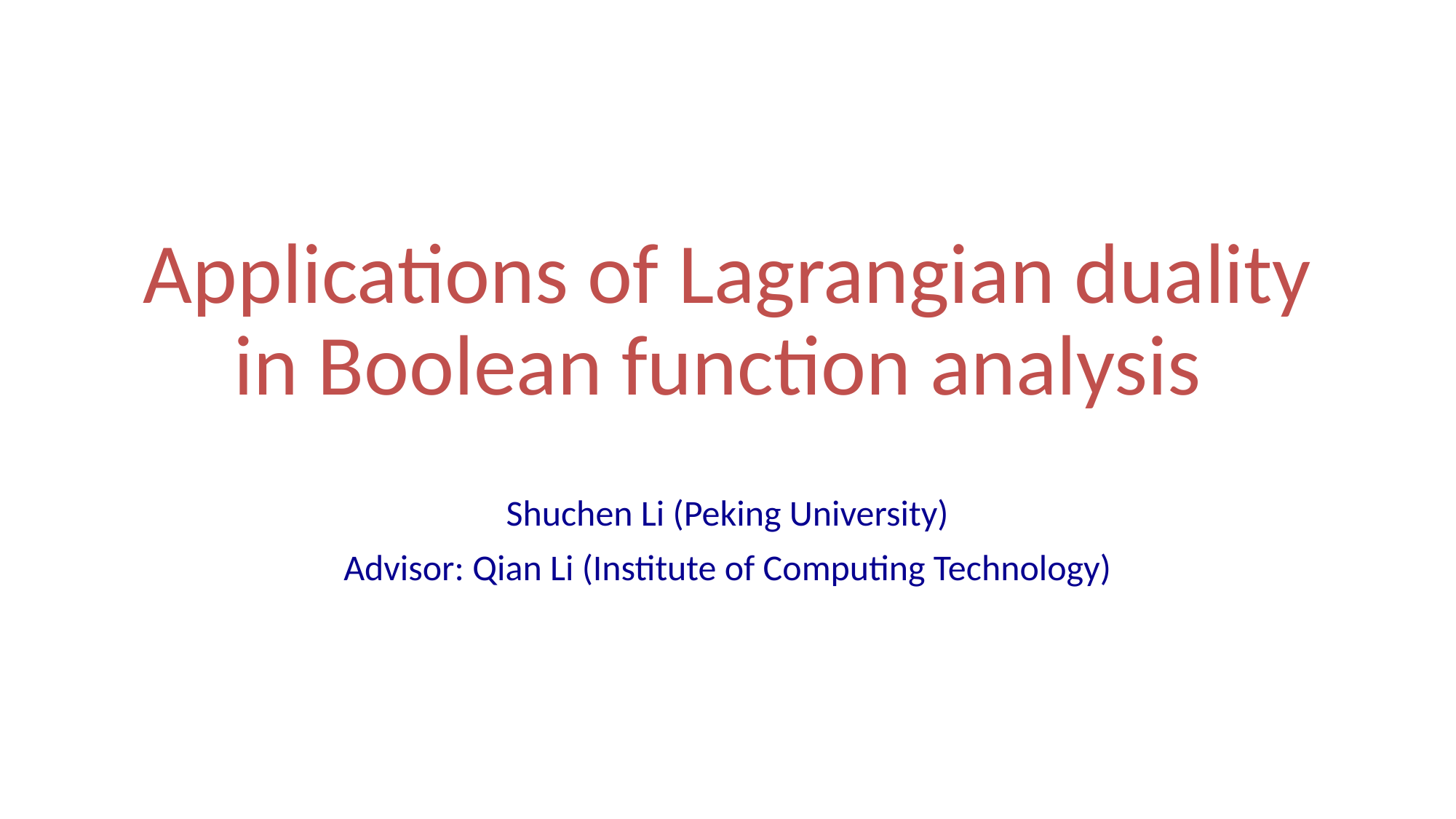

# Applications of Lagrangian duality in Boolean function analysis

Shuchen Li (Peking University)
Advisor: Qian Li (Institute of Computing Technology)